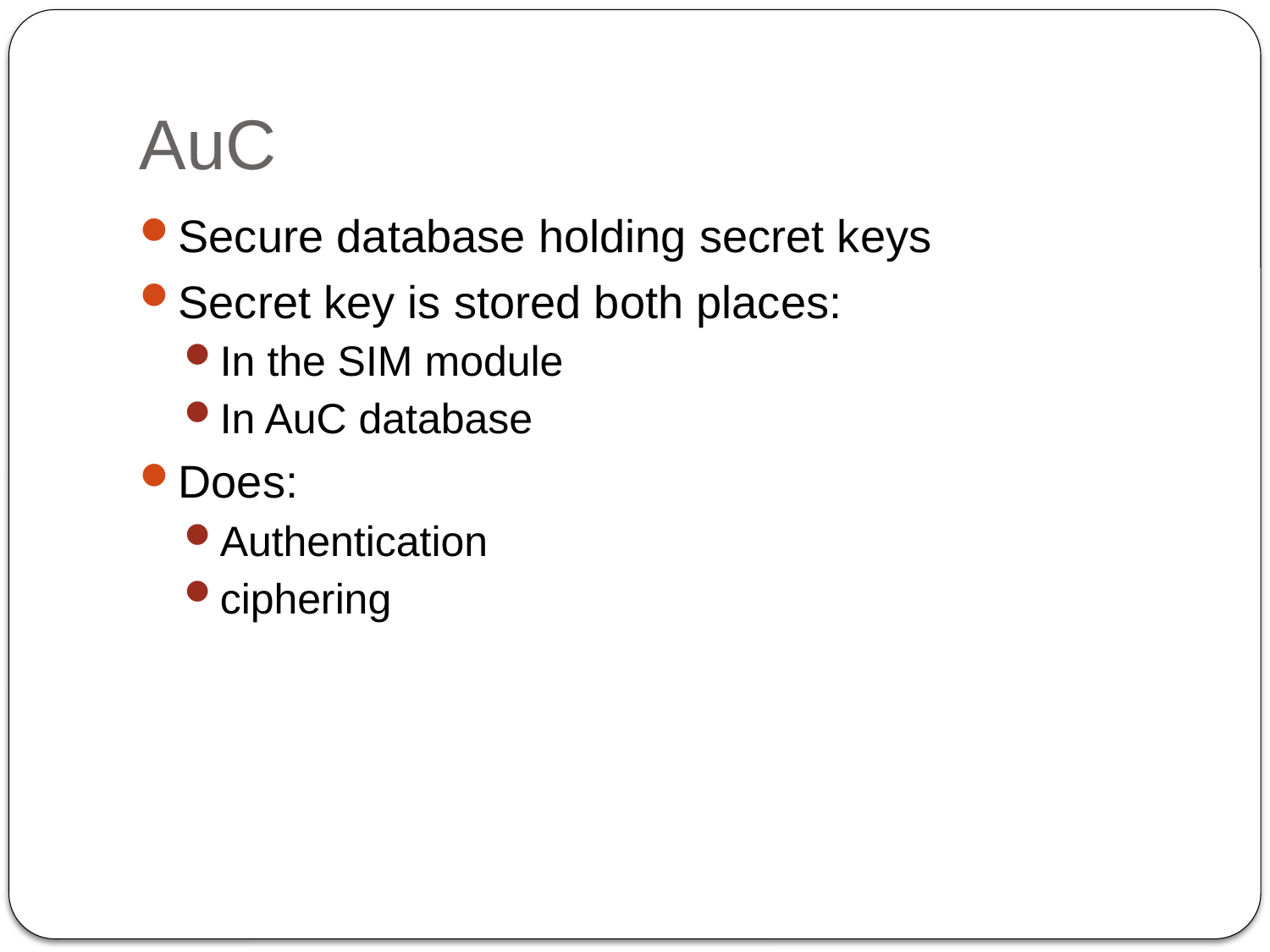

# AuC
Secure database holding secret keys
Secret key is stored both places:
In the SIM module
In AuC database
Does:
Authentication
ciphering